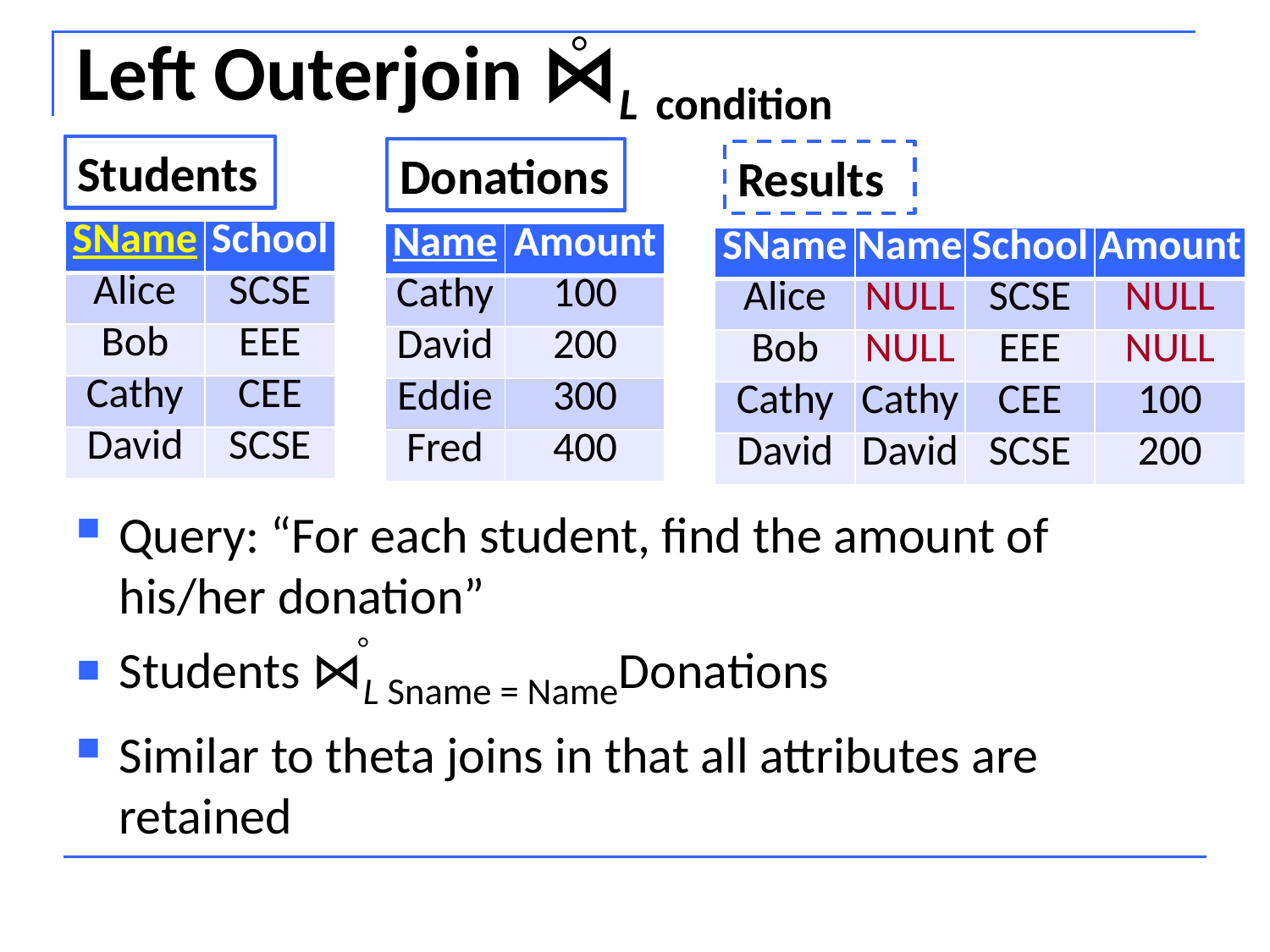

# Left Outerjoin ⋈L condition
°
Students
Donations
Results
| SName | School |
| --- | --- |
| Alice | SCSE |
| Bob | EEE |
| Cathy | CEE |
| David | SCSE |
| Name | Amount |
| --- | --- |
| Cathy | 100 |
| David | 200 |
| Eddie | 300 |
| Fred | 400 |
| SName | Name | School | Amount |
| --- | --- | --- | --- |
| Alice | NULL | SCSE | NULL |
| Bob | NULL | EEE | NULL |
| Cathy | Cathy | CEE | 100 |
| David | David | SCSE | 200 |
Query: “For each student, find the amount of his/her donation”
Students ⋈L Sname = NameDonations
Similar to theta joins in that all attributes are retained

°